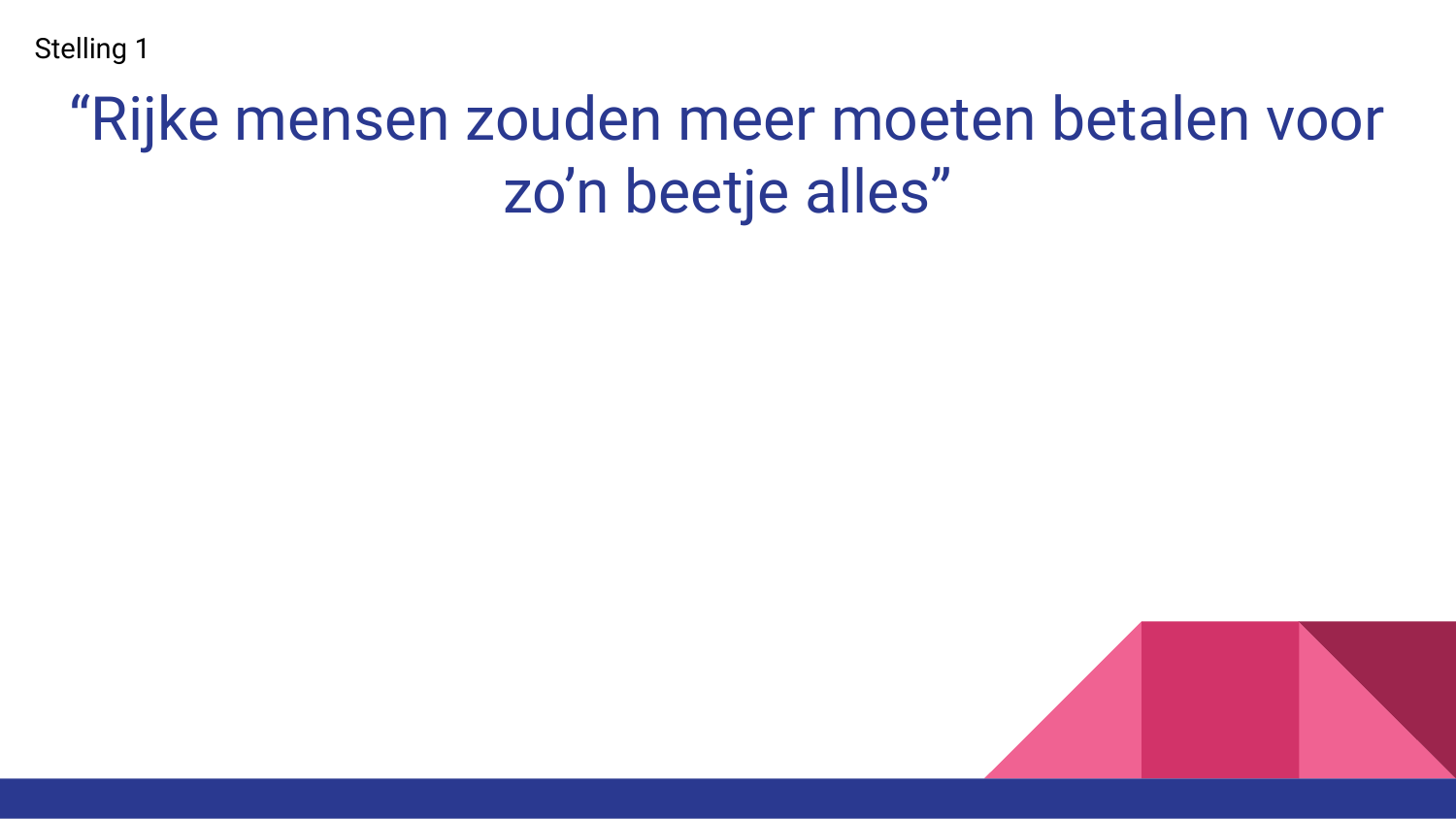

Stelling 1
# “Rijke mensen zouden meer moeten betalen voor zo’n beetje alles”